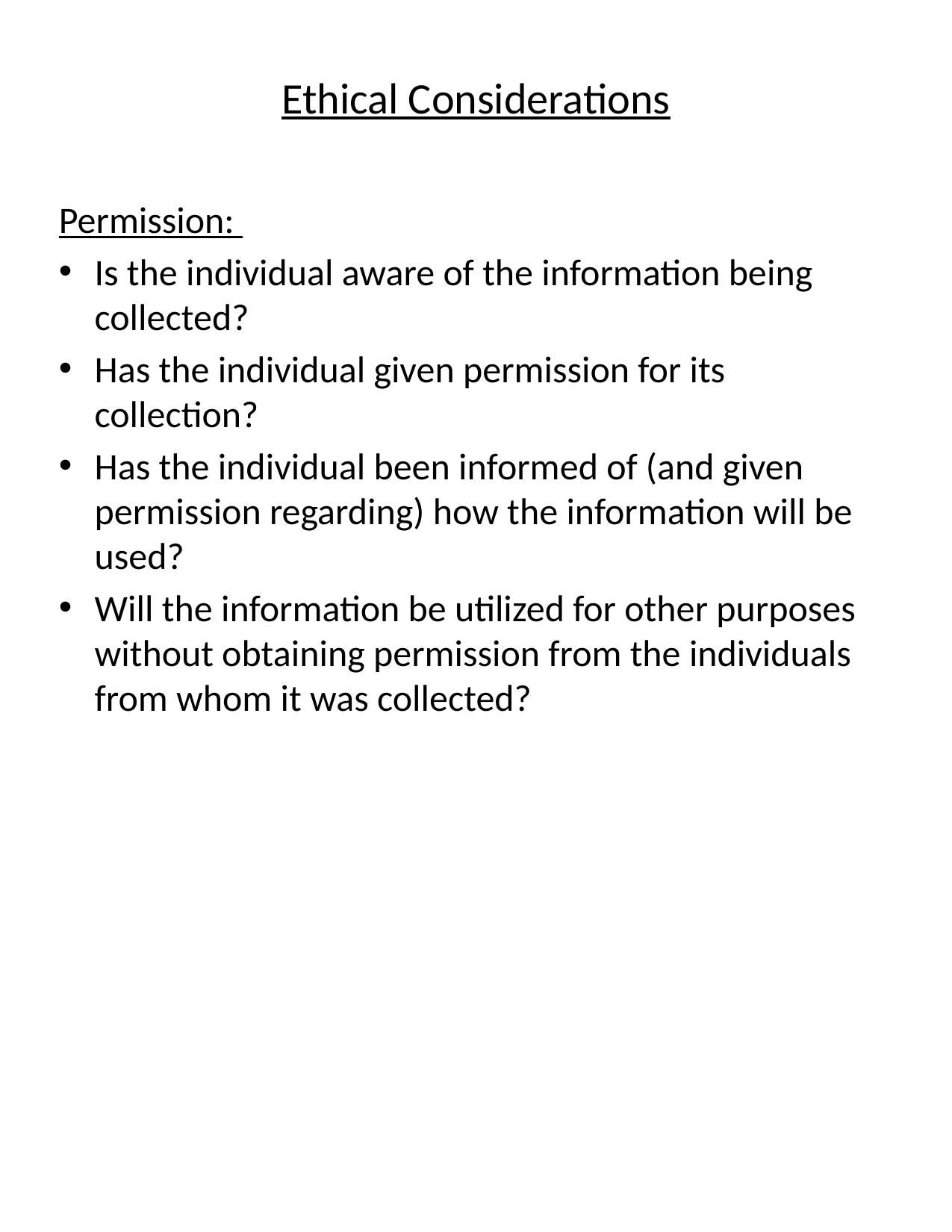

# Ethical Considerations
Permission:
Is the individual aware of the information being collected?
Has the individual given permission for its collection?
Has the individual been informed of (and given permission regarding) how the information will be used?
Will the information be utilized for other purposes without obtaining permission from the individuals from whom it was collected?